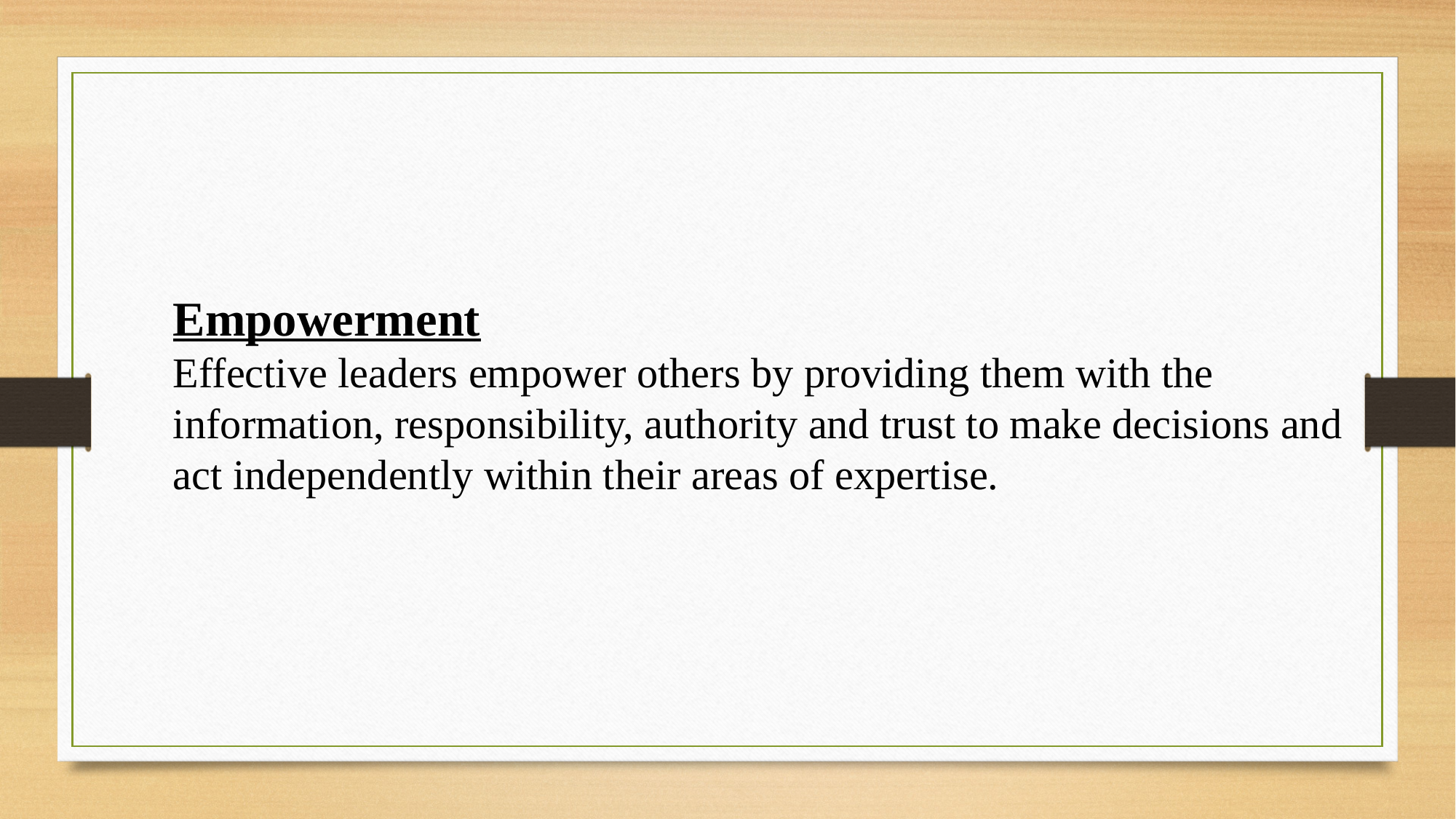

Empowerment
Effective leaders empower others by providing them with the information, responsibility, authority and trust to make decisions and act independently within their areas of expertise.